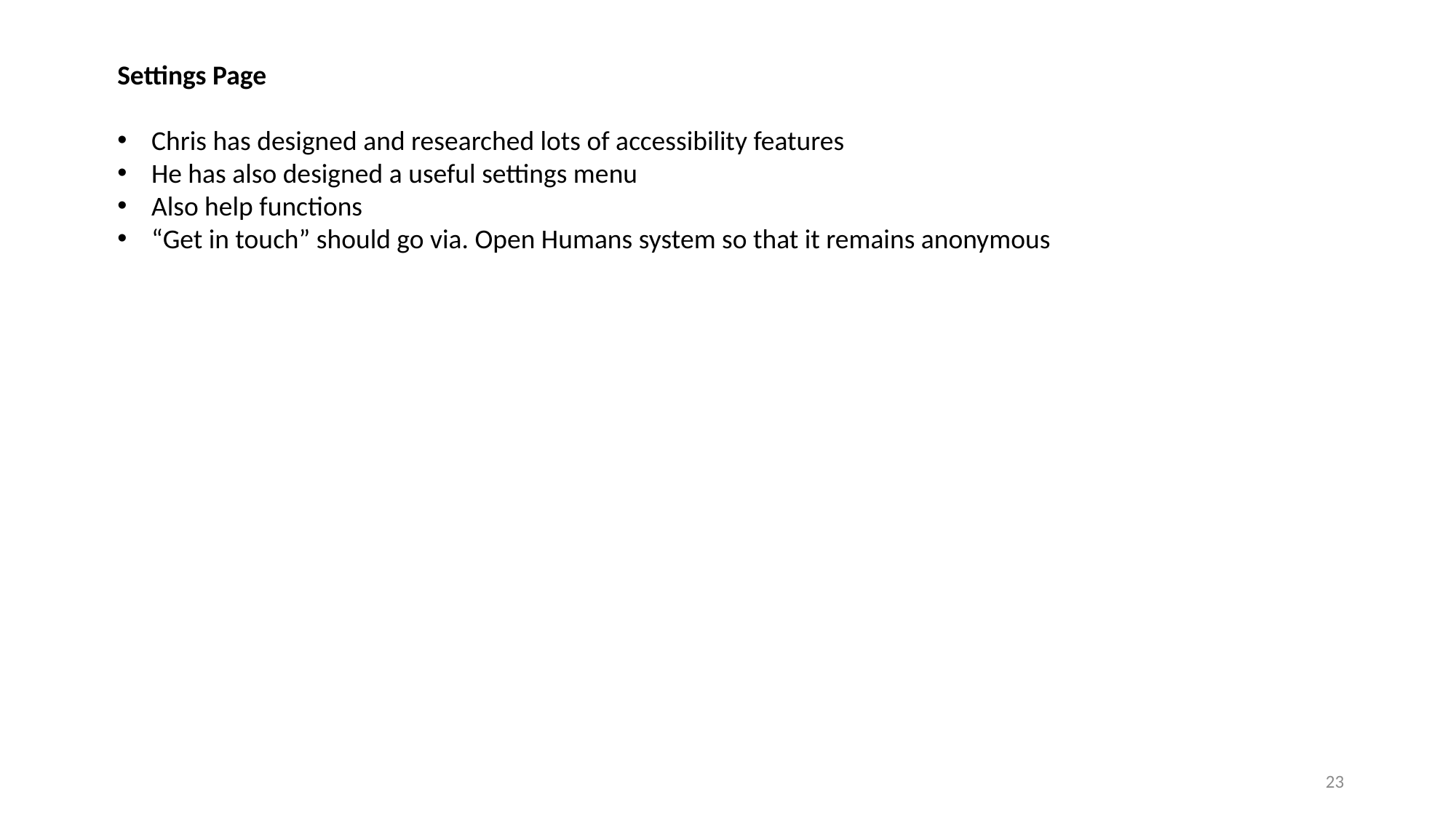

Settings Page

Chris has designed and researched lots of accessibility features
He has also designed a useful settings menu
Also help functions
“Get in touch” should go via. Open Humans system so that it remains anonymous

23